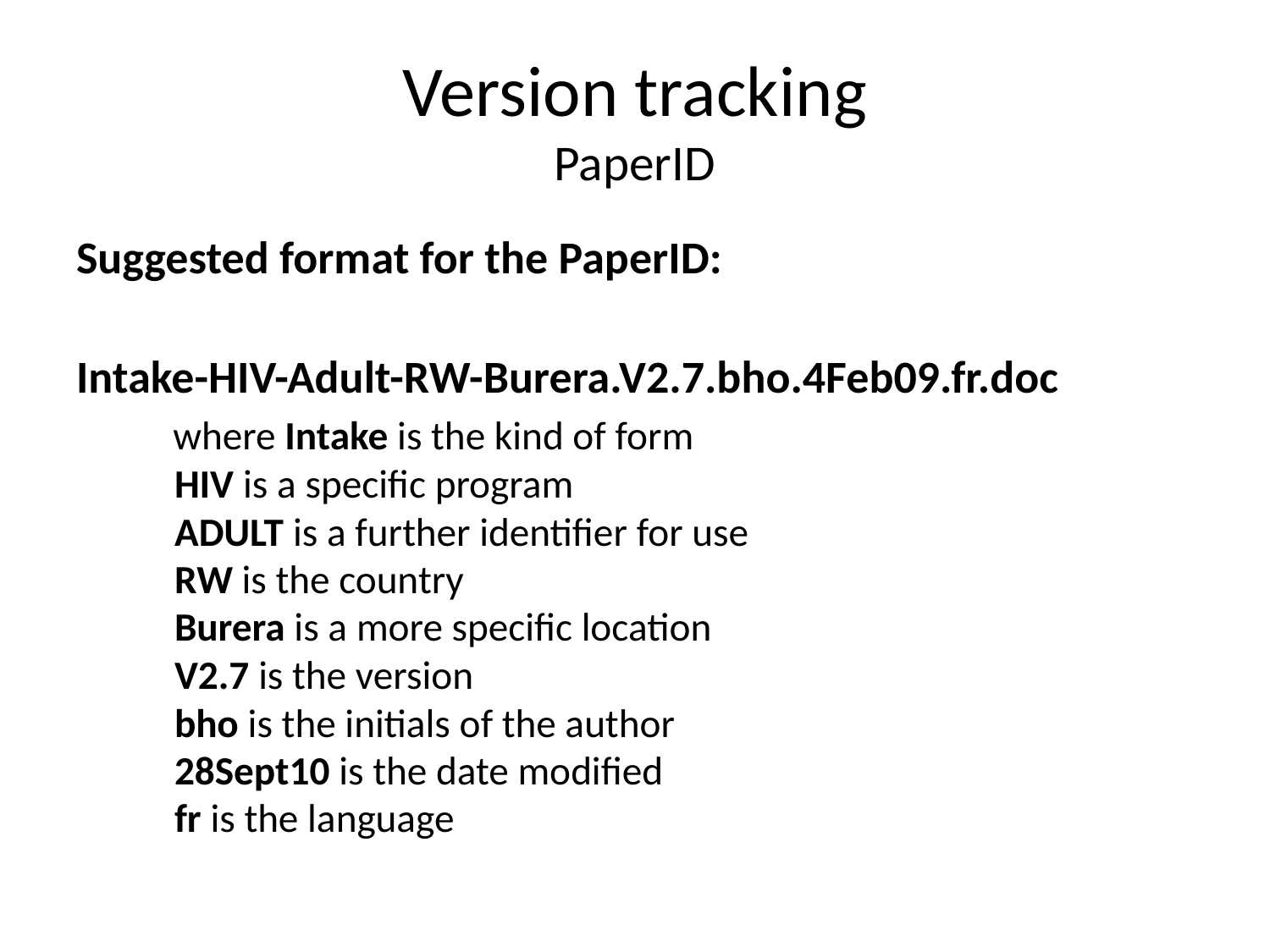

# Version tracking PaperID
Suggested format for the PaperID:
Intake-HIV-Adult-RW-Burera.V2.7.bho.4Feb09.fr.doc
    where Intake is the kind of form
HIV is a specific program
ADULT is a further identifier for use
RW is the country
Burera is a more specific location
V2.7 is the version
bho is the initials of the author
28Sept10 is the date modified
fr is the language